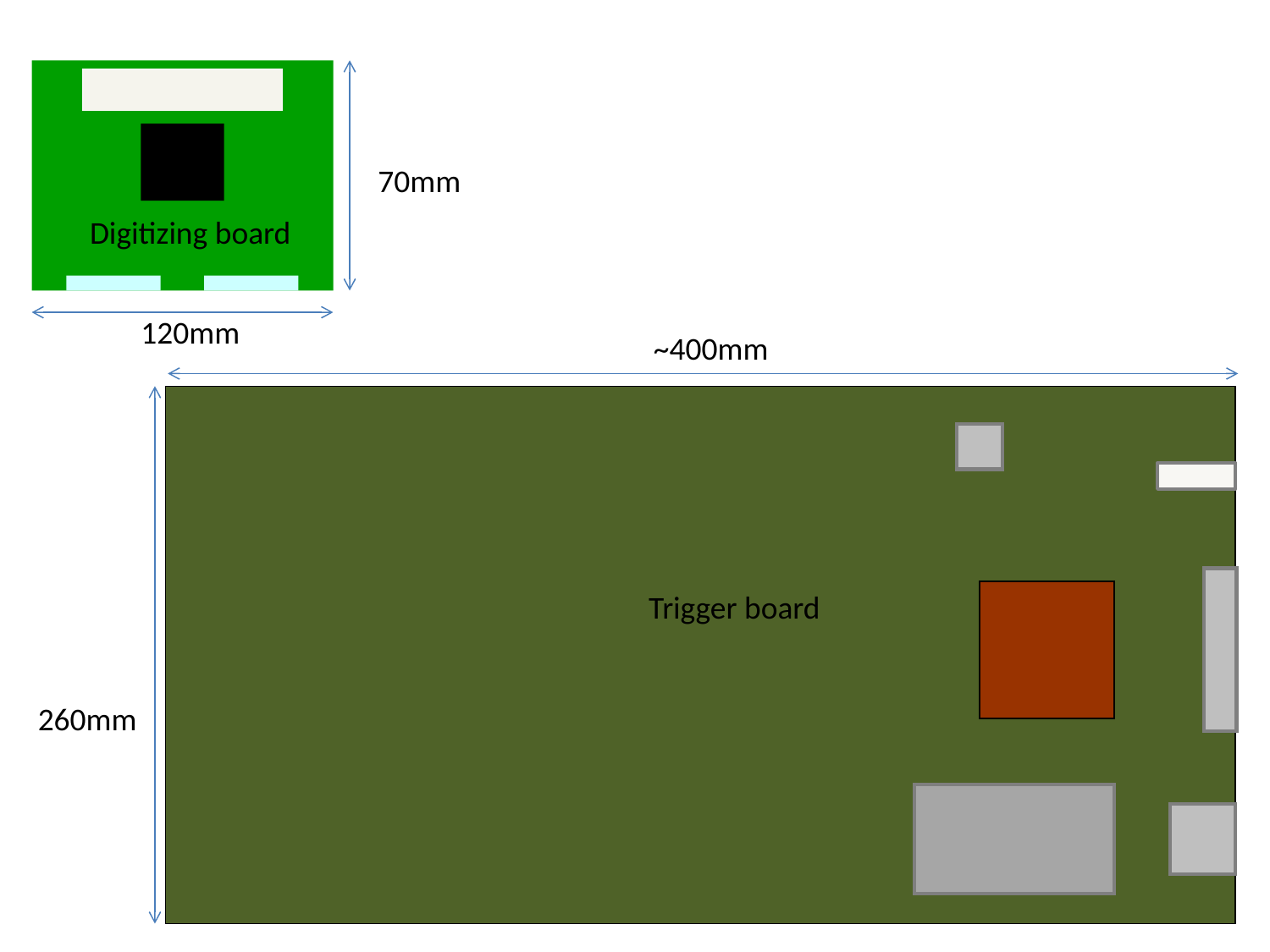

70mm
Digitizing board

120mm
~400mm

Trigger board

260mm